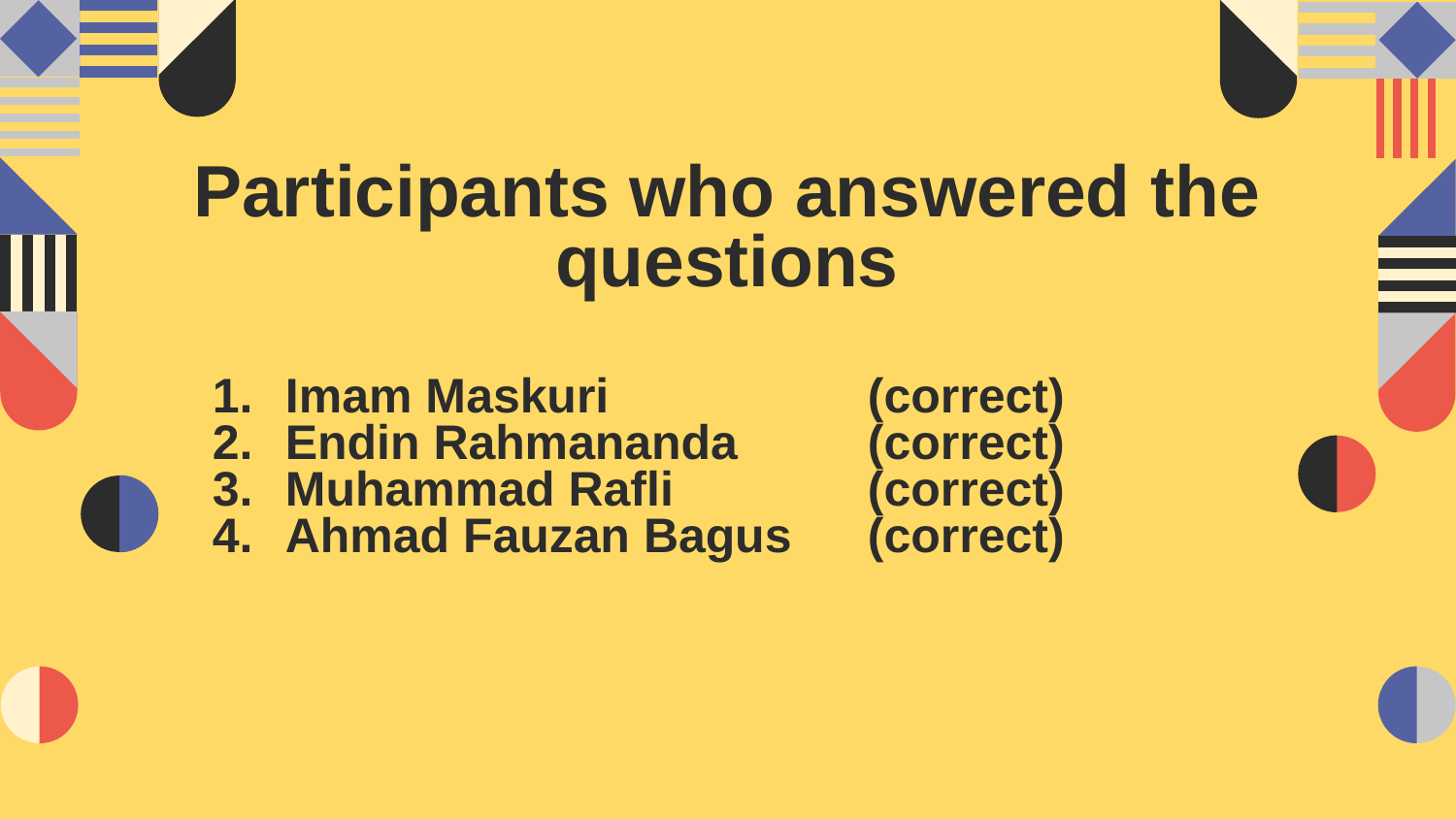

# Participants who answered the questions
Imam Maskuri 		(correct)
Endin Rahmananda 	(correct)
Muhammad Rafli		(correct)
Ahmad Fauzan Bagus	(correct)